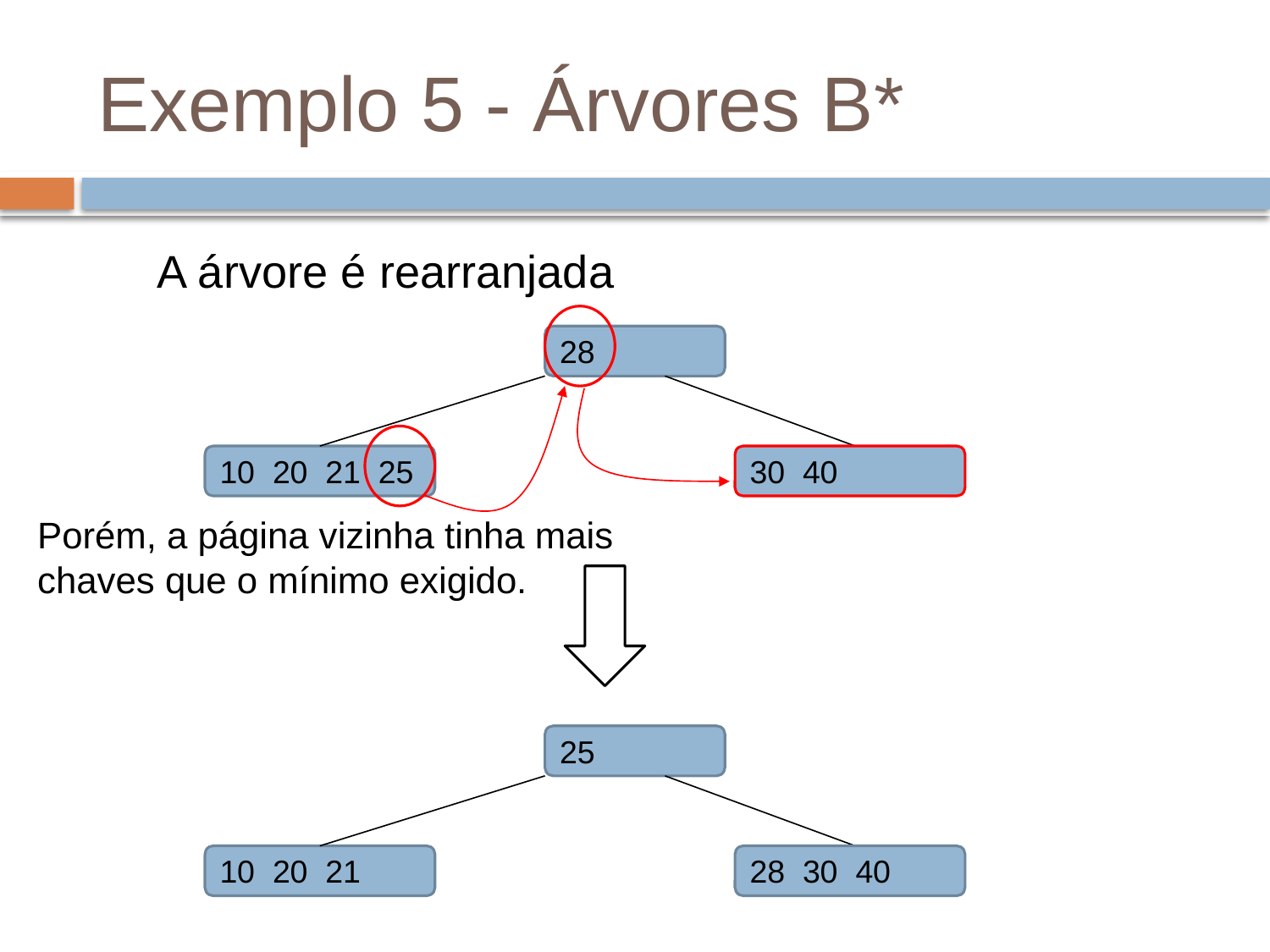

# Exemplo 5 - Árvores B*
A árvore é rearranjada

28

10  20  21  25
30  40
Porém, a página vizinha tinha mais chaves que o mínimo exigido.

25
10  20  21
28  30  40